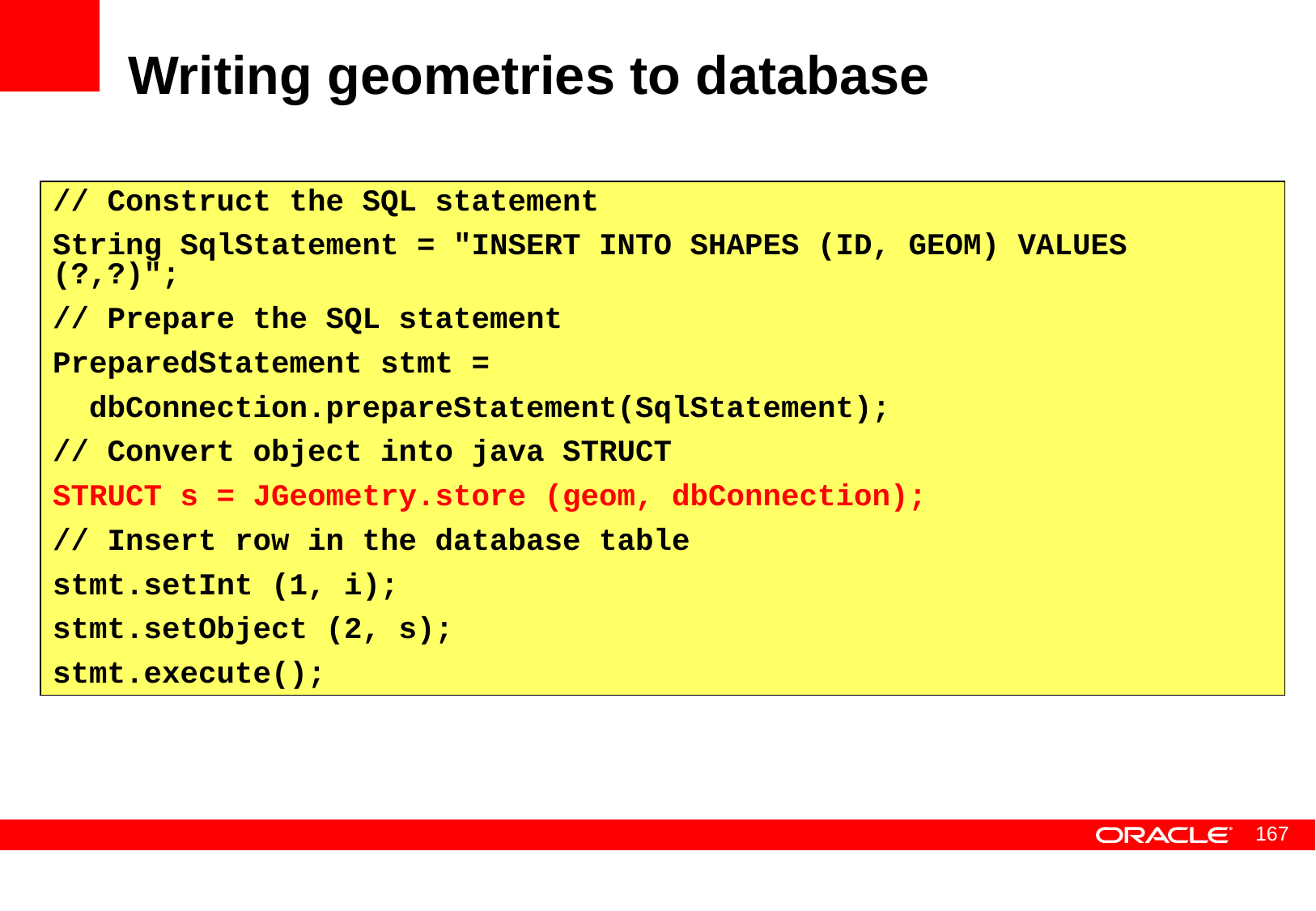

# Writing geometries to database
// Construct the SQL statement
String SqlStatement = "INSERT INTO SHAPES (ID, GEOM) VALUES (?,?)";
// Prepare the SQL statement
PreparedStatement stmt =
  dbConnection.prepareStatement(SqlStatement);
// Convert object into java STRUCT
STRUCT s = JGeometry.store (geom, dbConnection);
// Insert row in the database table
stmt.setInt (1, i);
stmt.setObject (2, s);
stmt.execute();